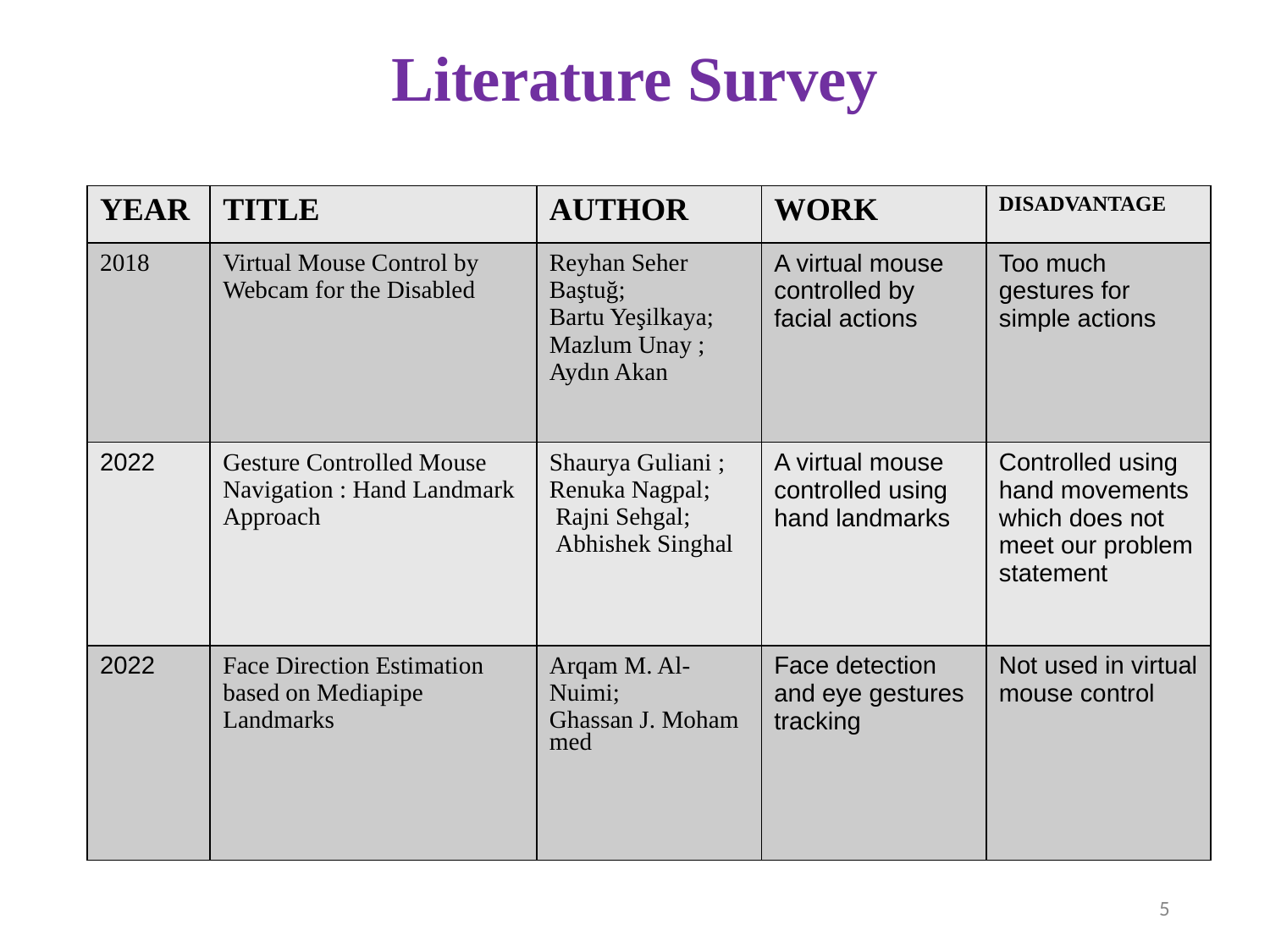

# Literature Survey
| YEAR | TITLE | AUTHOR | WORK | DISADVANTAGE |
| --- | --- | --- | --- | --- |
| 2018 | Virtual Mouse Control by Webcam for the Disabled | Reyhan Seher Baştuğ; Bartu Yeşilkaya; Mazlum Unay ; Aydın Akan | A virtual mouse controlled by facial actions | Too much gestures for simple actions |
| 2022 | Gesture Controlled Mouse Navigation : Hand Landmark Approach | Shaurya Guliani ; Renuka Nagpal;  Rajni Sehgal;  Abhishek Singhal | A virtual mouse controlled using hand landmarks | Controlled using hand movements which does not meet our problem statement |
| 2022 | Face Direction Estimation based on Mediapipe Landmarks | Arqam M. Al-Nuimi; Ghassan J. Mohammed | Face detection and eye gestures tracking | Not used in virtual mouse control |
5